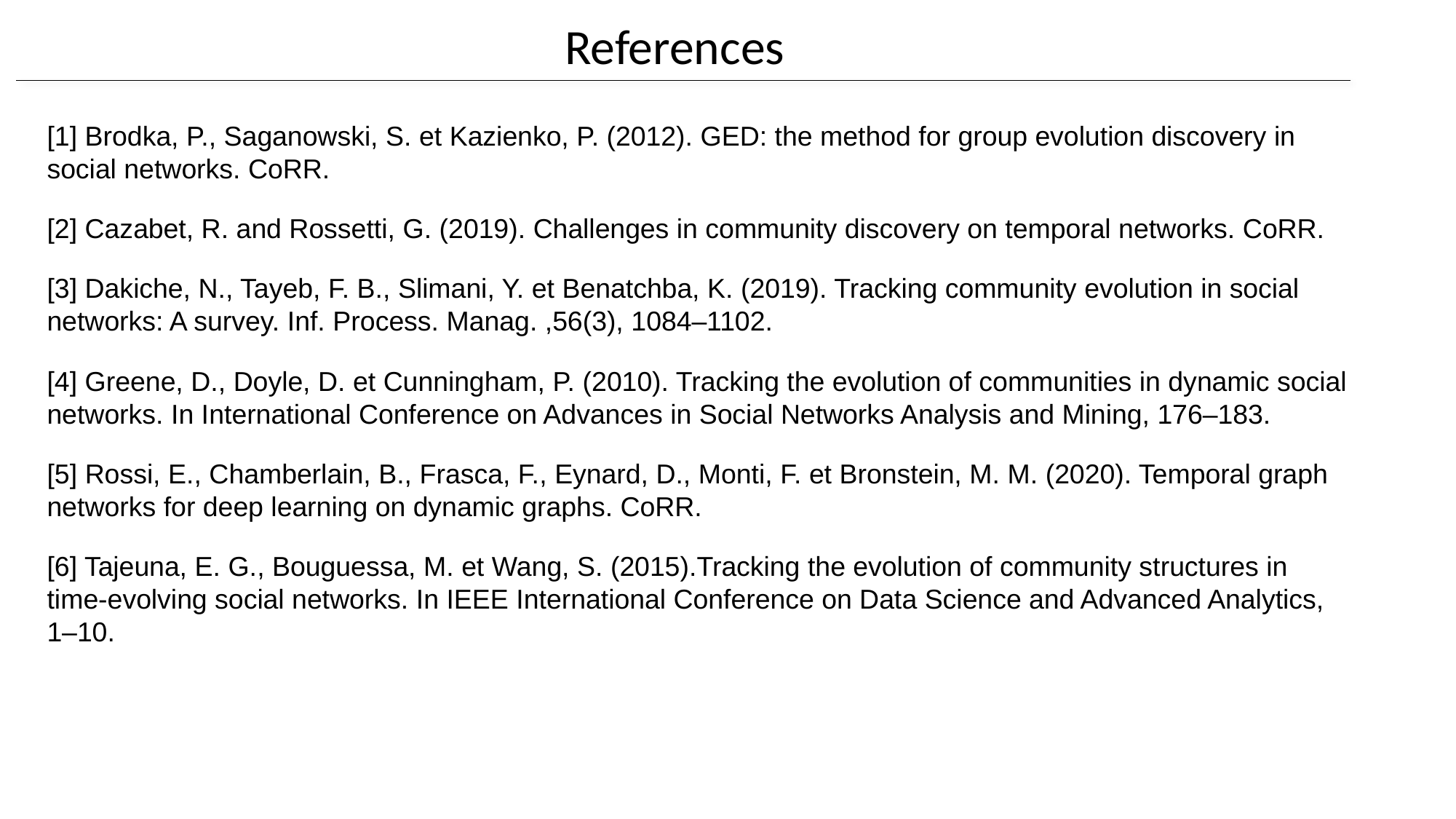

References
[1] Brodka, P., Saganowski, S. et Kazienko, P. (2012). GED: the method for group evolution discovery in social networks. CoRR.
[2] Cazabet, R. and Rossetti, G. (2019). Challenges in community discovery on temporal networks. CoRR.
[3] Dakiche, N., Tayeb, F. B., Slimani, Y. et Benatchba, K. (2019). Tracking community evolution in social networks: A survey. Inf. Process. Manag. ,56(3), 1084–1102.
[4] Greene, D., Doyle, D. et Cunningham, P. (2010). Tracking the evolution of communities in dynamic social networks. In International Conference on Advances in Social Networks Analysis and Mining, 176–183.
[5] Rossi, E., Chamberlain, B., Frasca, F., Eynard, D., Monti, F. et Bronstein, M. M. (2020). Temporal graph networks for deep learning on dynamic graphs. CoRR.
[6] Tajeuna, E. G., Bouguessa, M. et Wang, S. (2015).Tracking the evolution of community structures in time-evolving social networks. In IEEE International Conference on Data Science and Advanced Analytics, 1–10.